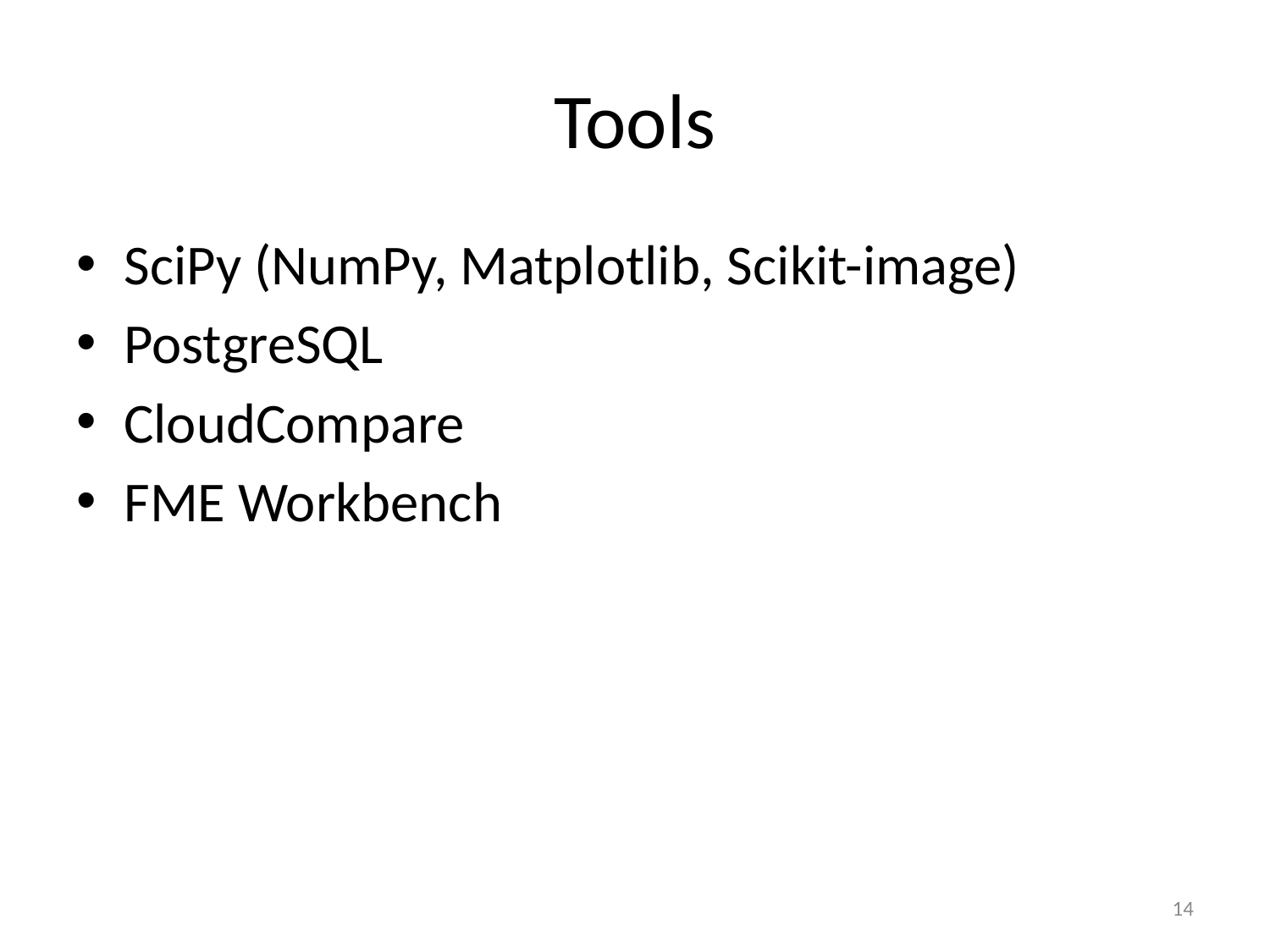

# Tools
SciPy (NumPy, Matplotlib, Scikit-image)
PostgreSQL
CloudCompare
FME Workbench
14